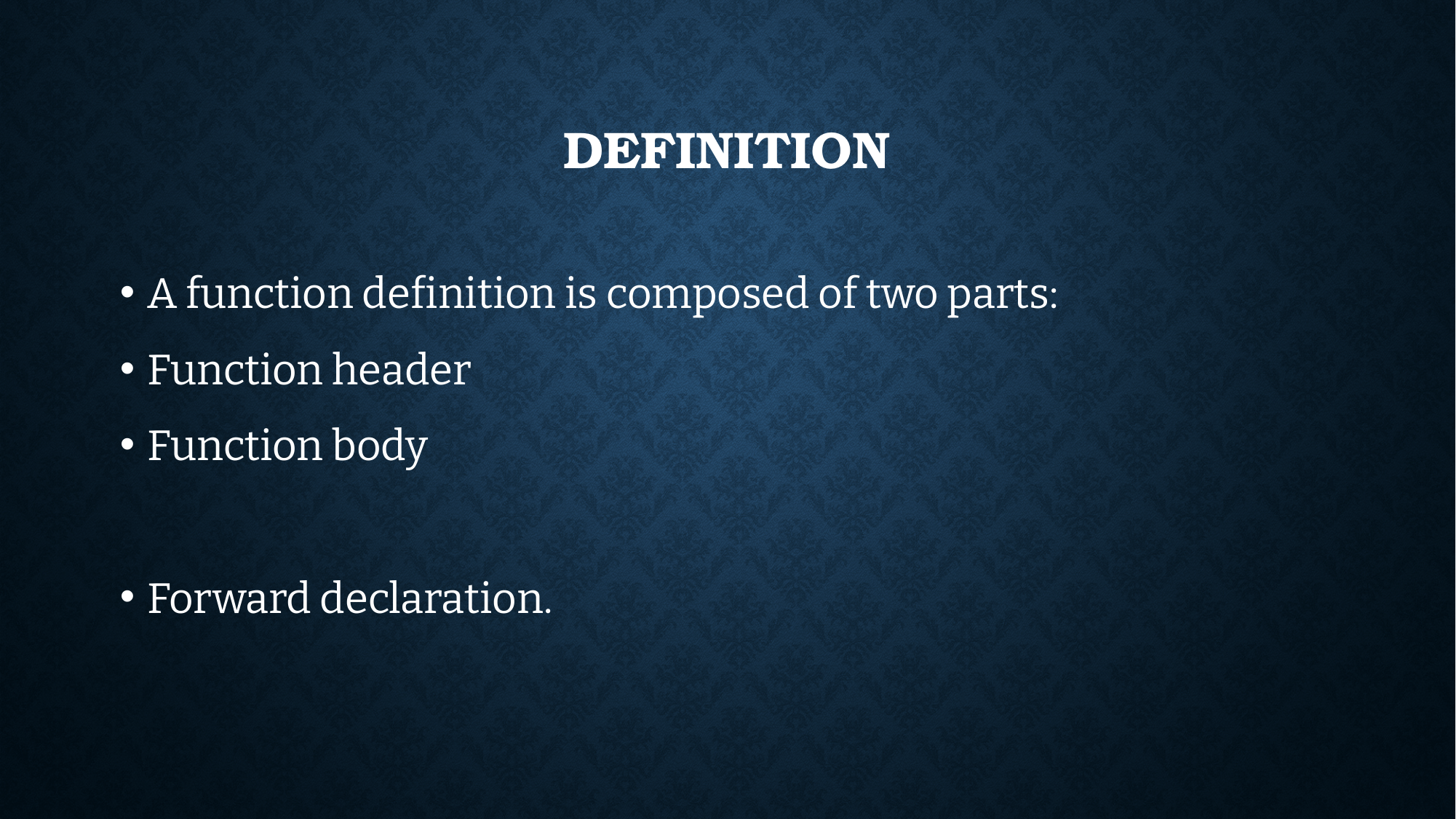

# definition
A function definition is composed of two parts:
Function header
Function body

Forward declaration.